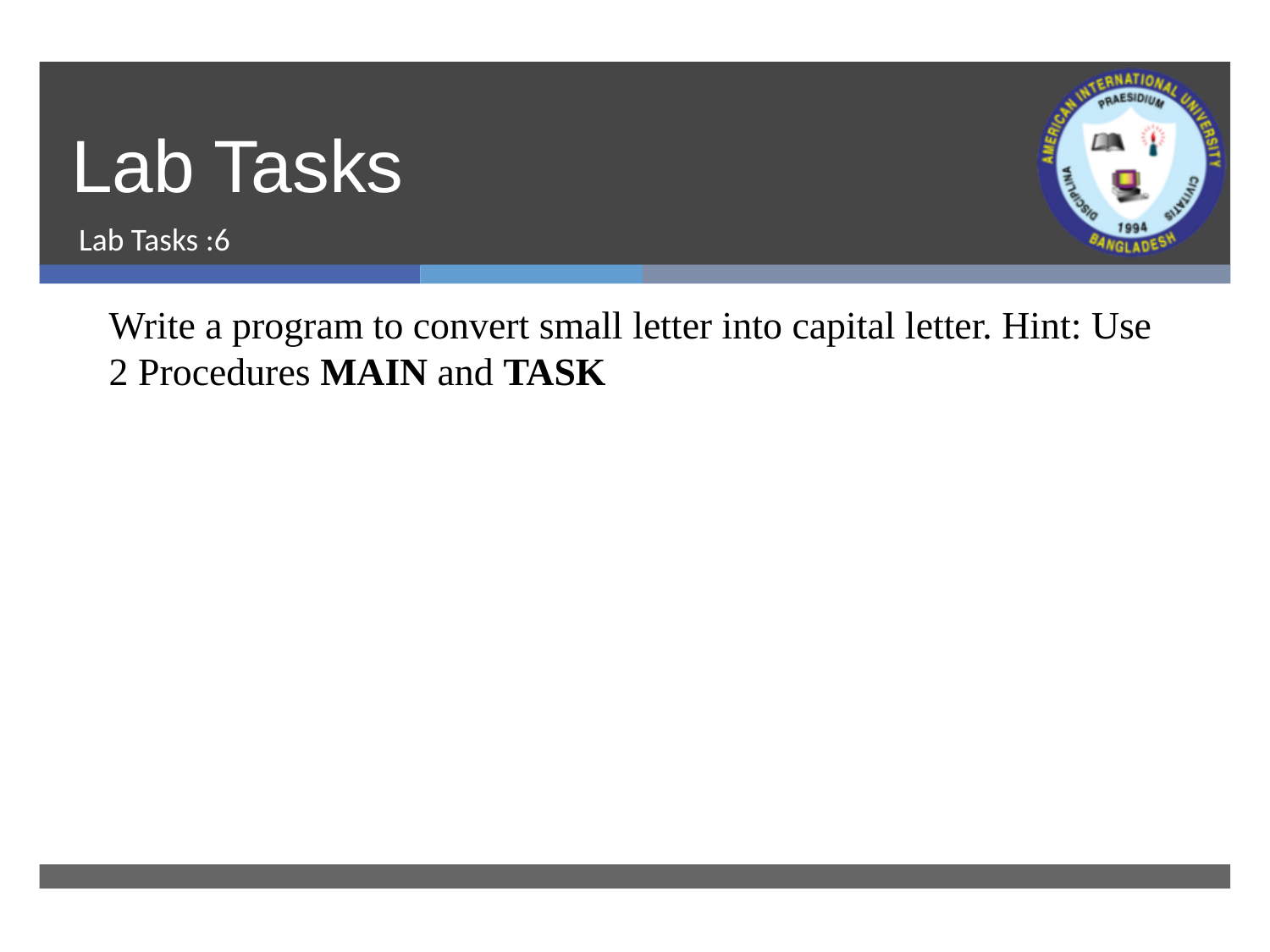

# Lab Tasks
Lab Tasks :6
Write a program to convert small letter into capital letter. Hint: Use 2 Procedures MAIN and TASK